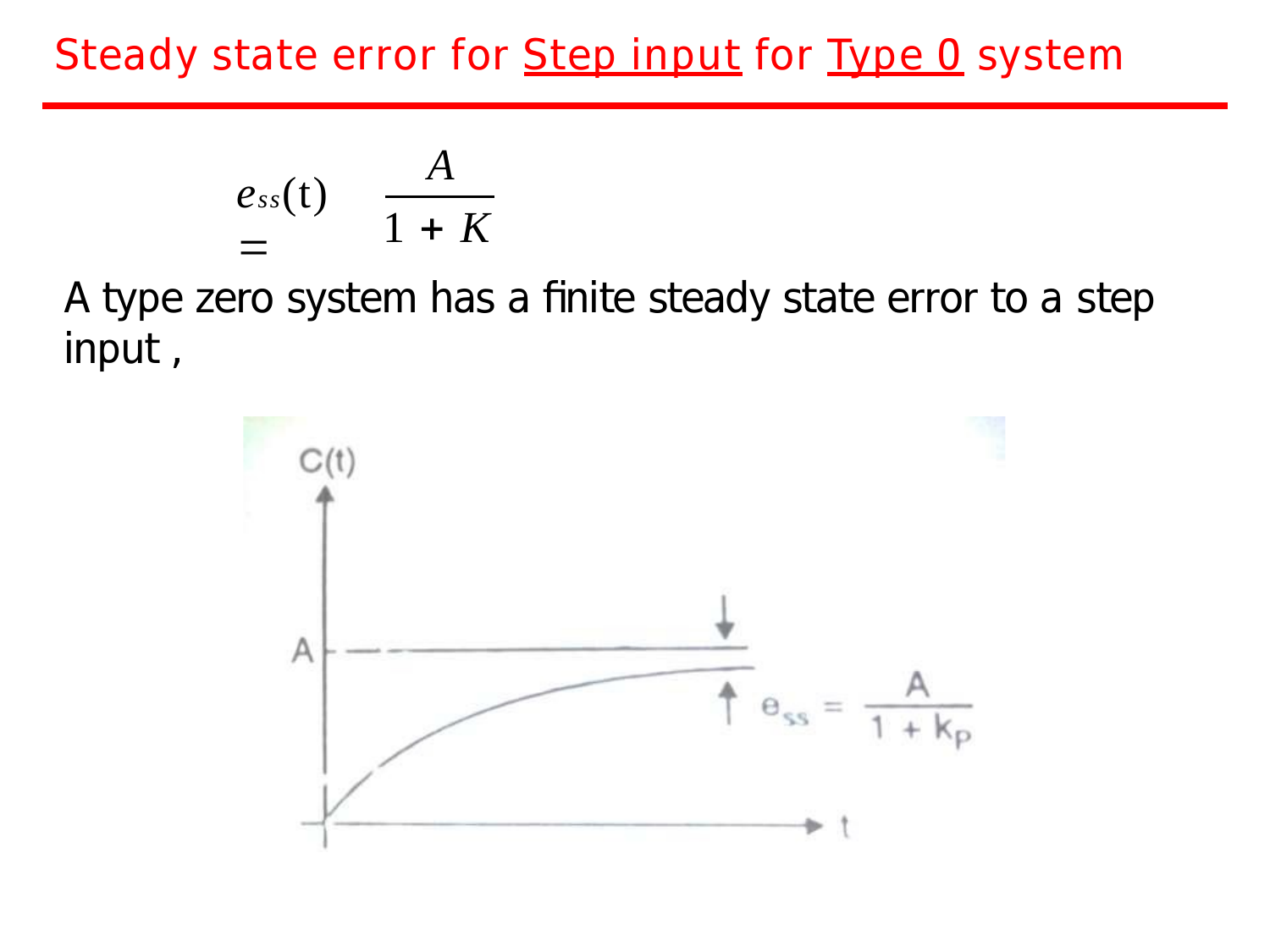

# Steady state error for Step input for Type 0 system

A
ess(t) =
1 + K

A type zero system has a finite steady state error to a step
input ,